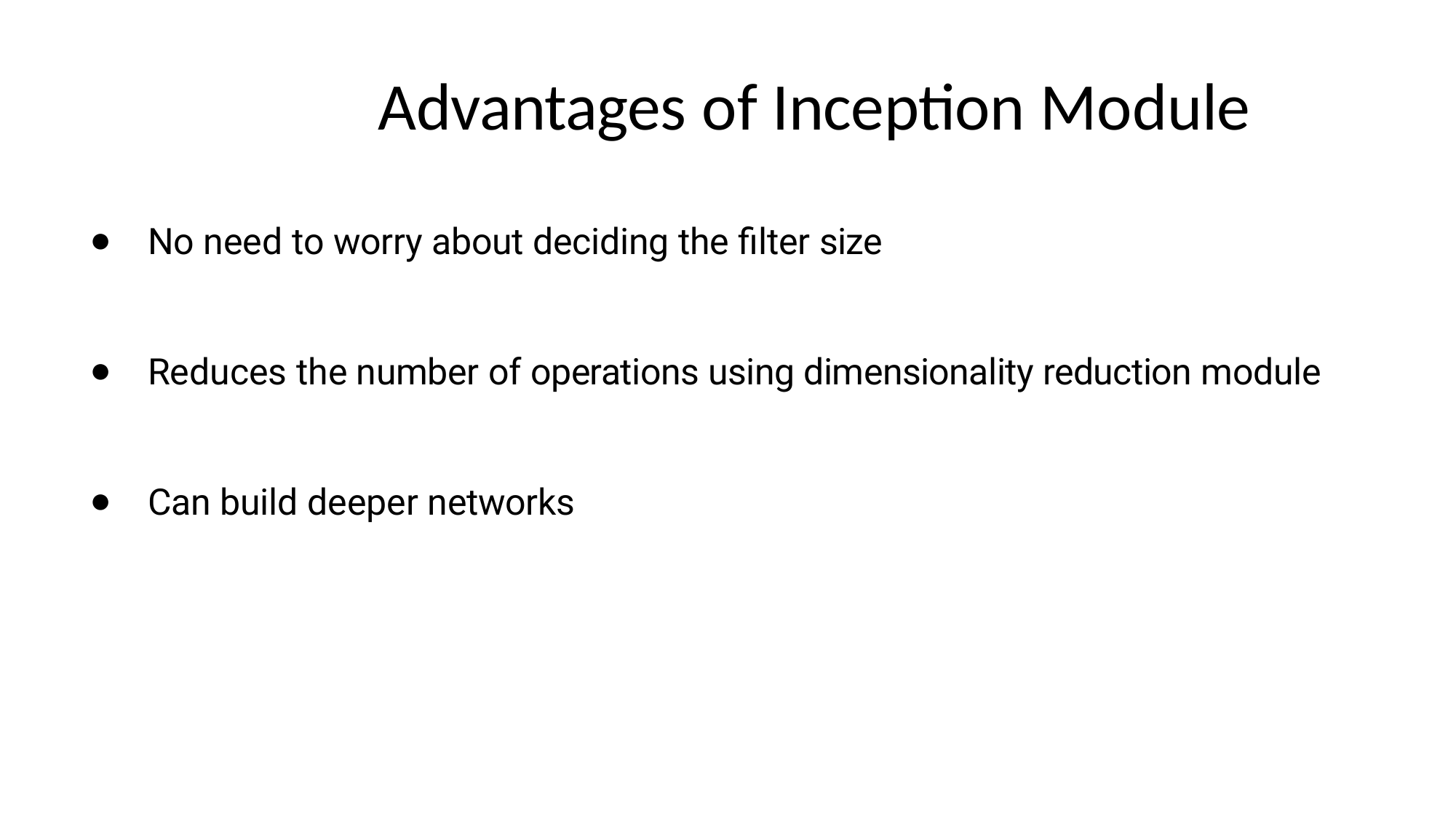

# Advantages of Inception Module
No need to worry about deciding the filter size

Reduces the number of operations using dimensionality reduction module

Can build deeper networks